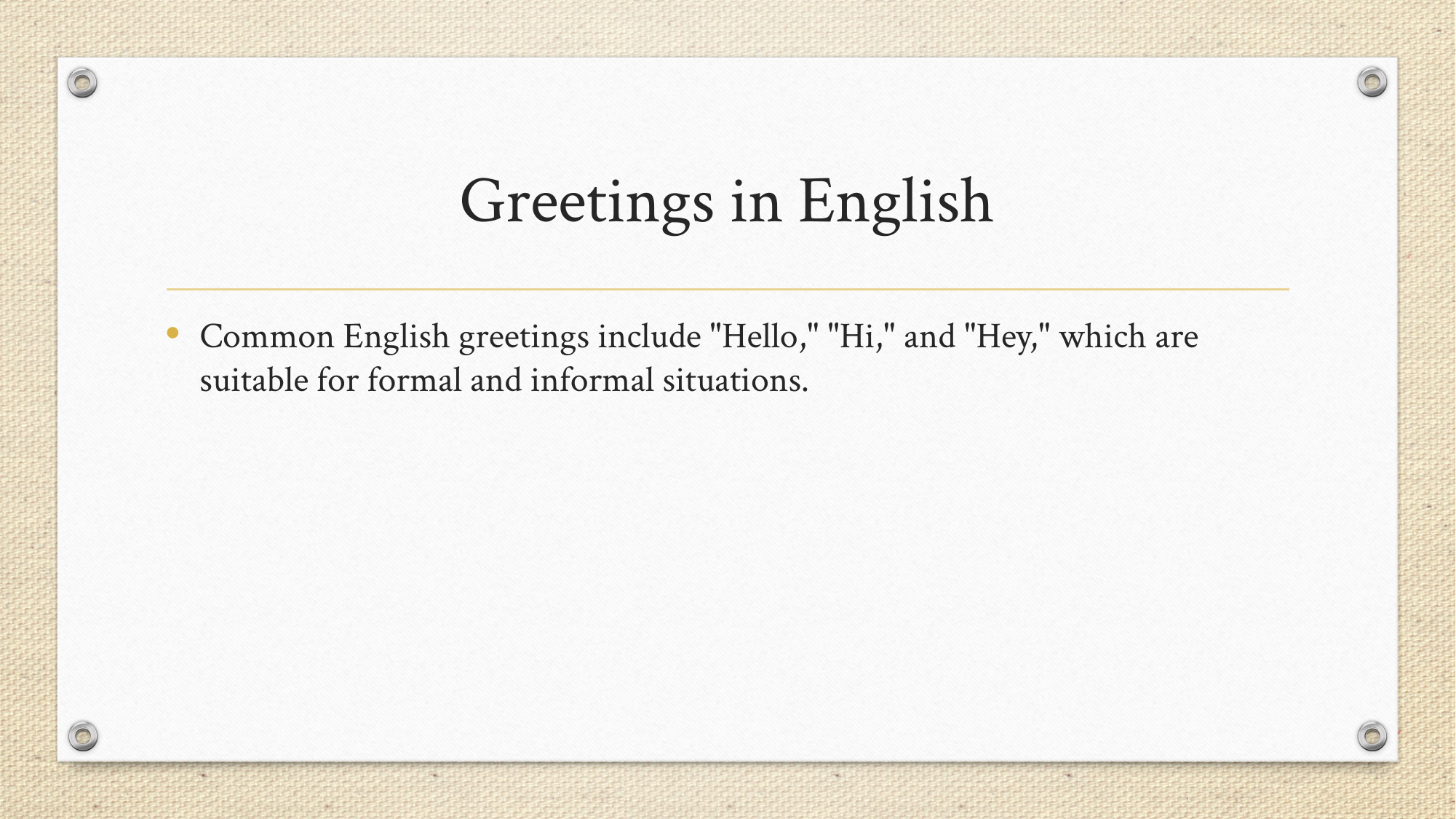

# Greetings in English
Common English greetings include "Hello," "Hi," and "Hey," which are suitable for formal and informal situations.